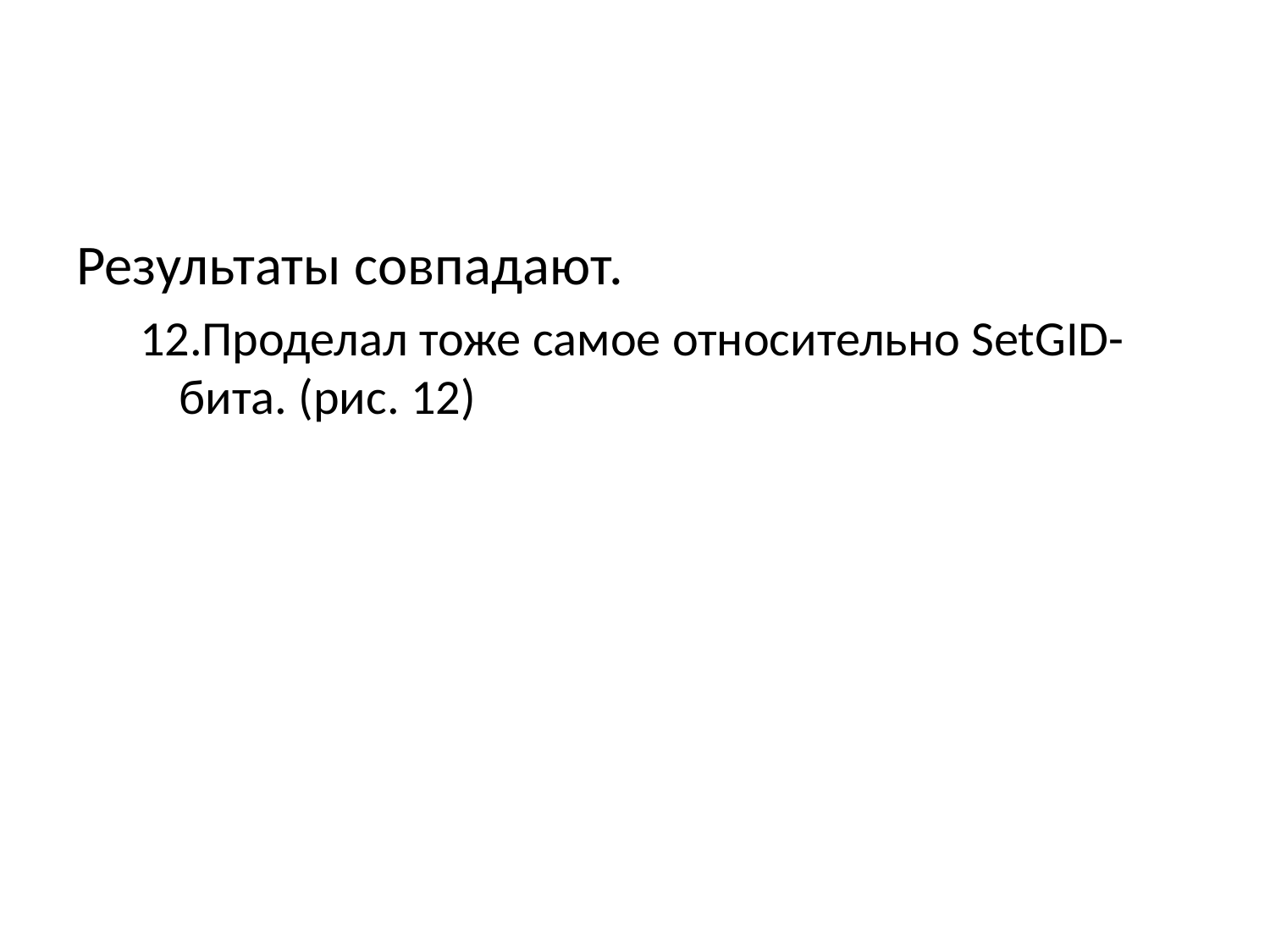

Результаты совпадают.
Проделал тоже самое относительно SetGID-бита. (рис. 12)